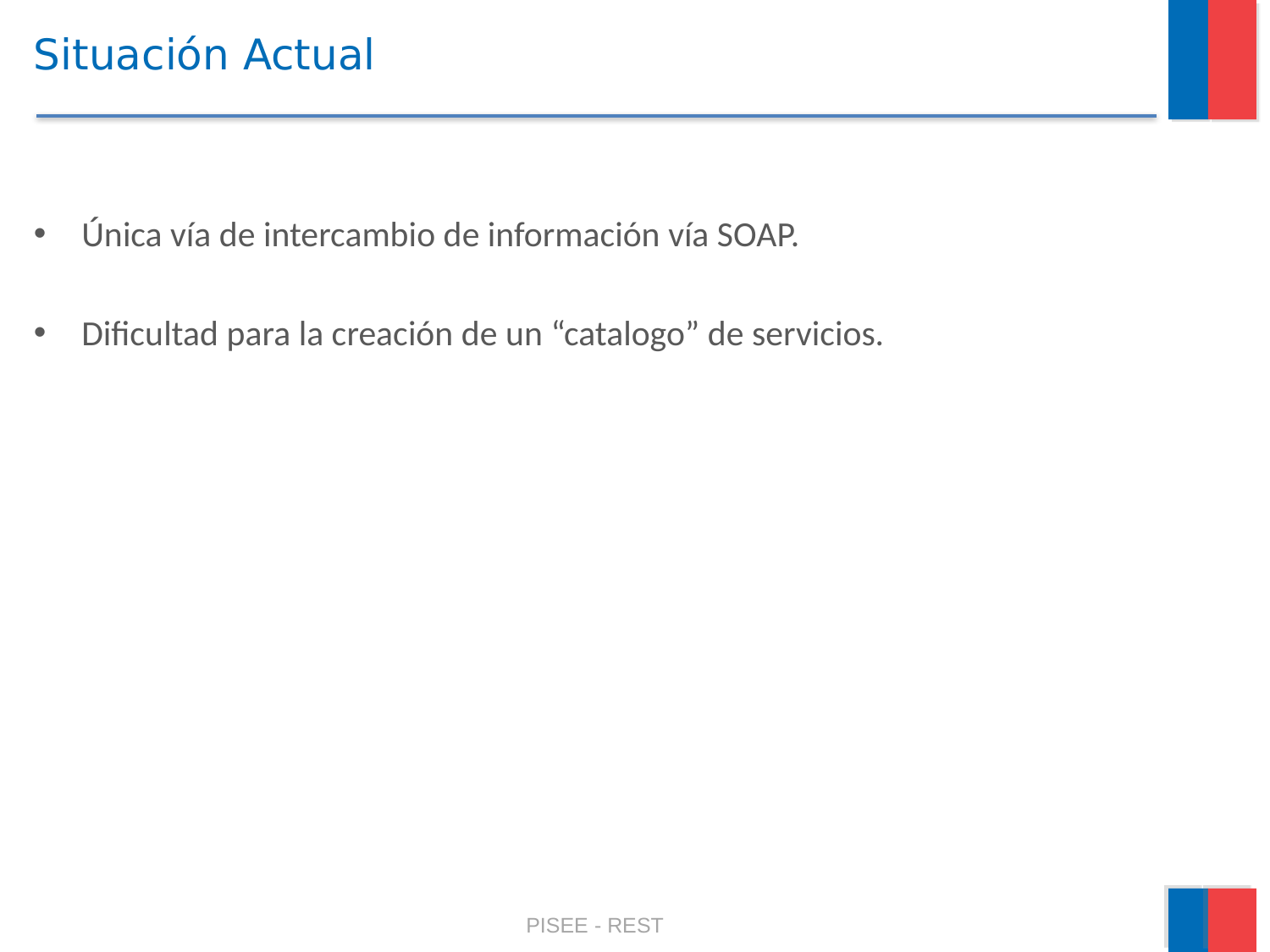

# Situación Actual
Única vía de intercambio de información vía SOAP.

Dificultad para la creación de un “catalogo” de servicios.
PISEE - REST